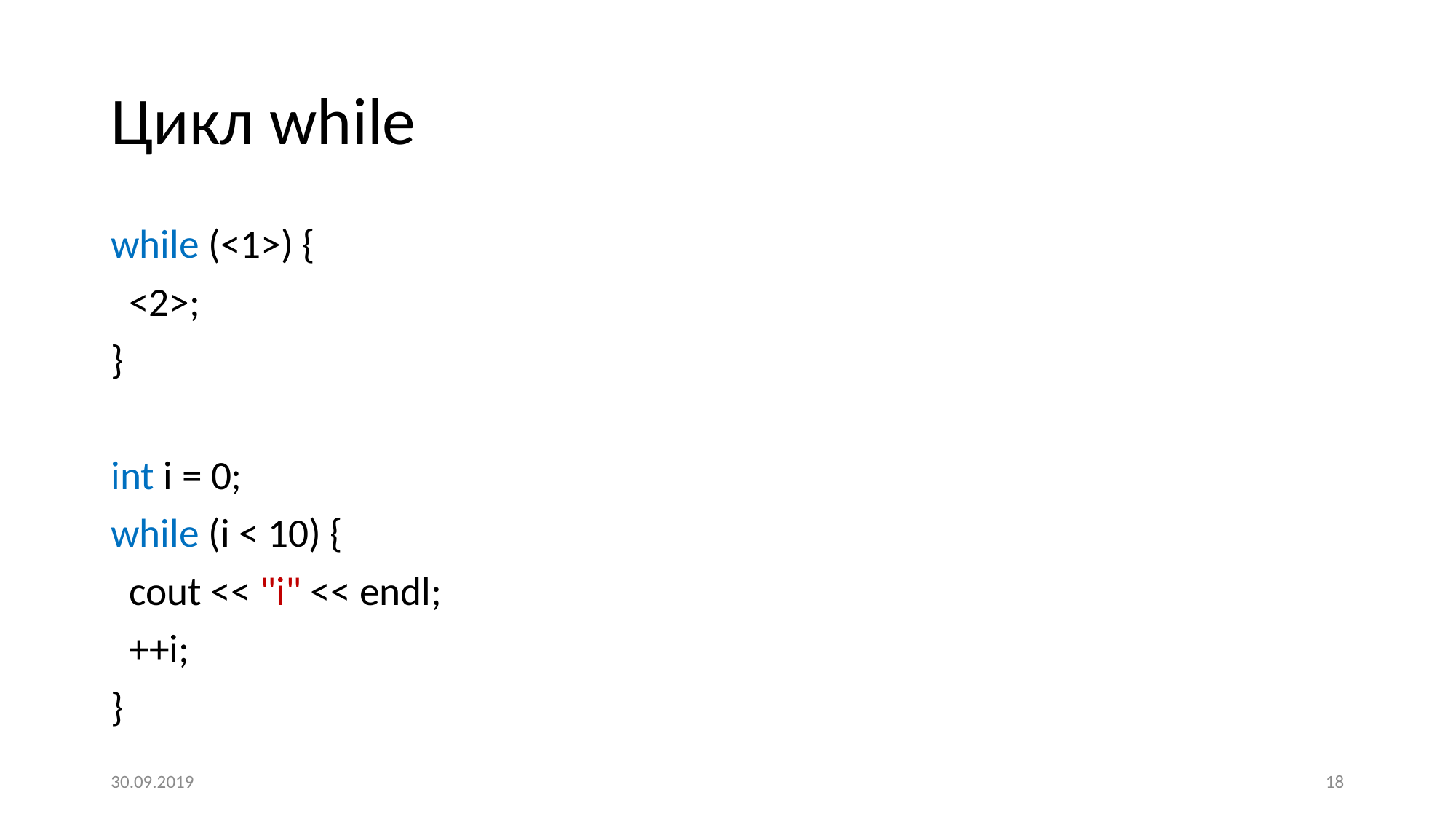

# Цикл while
while (<1>) {
  <2>;
}

int i = 0;
while (i < 10) {
  cout << "i" << endl;
  ++i;
}
30.09.2019
18